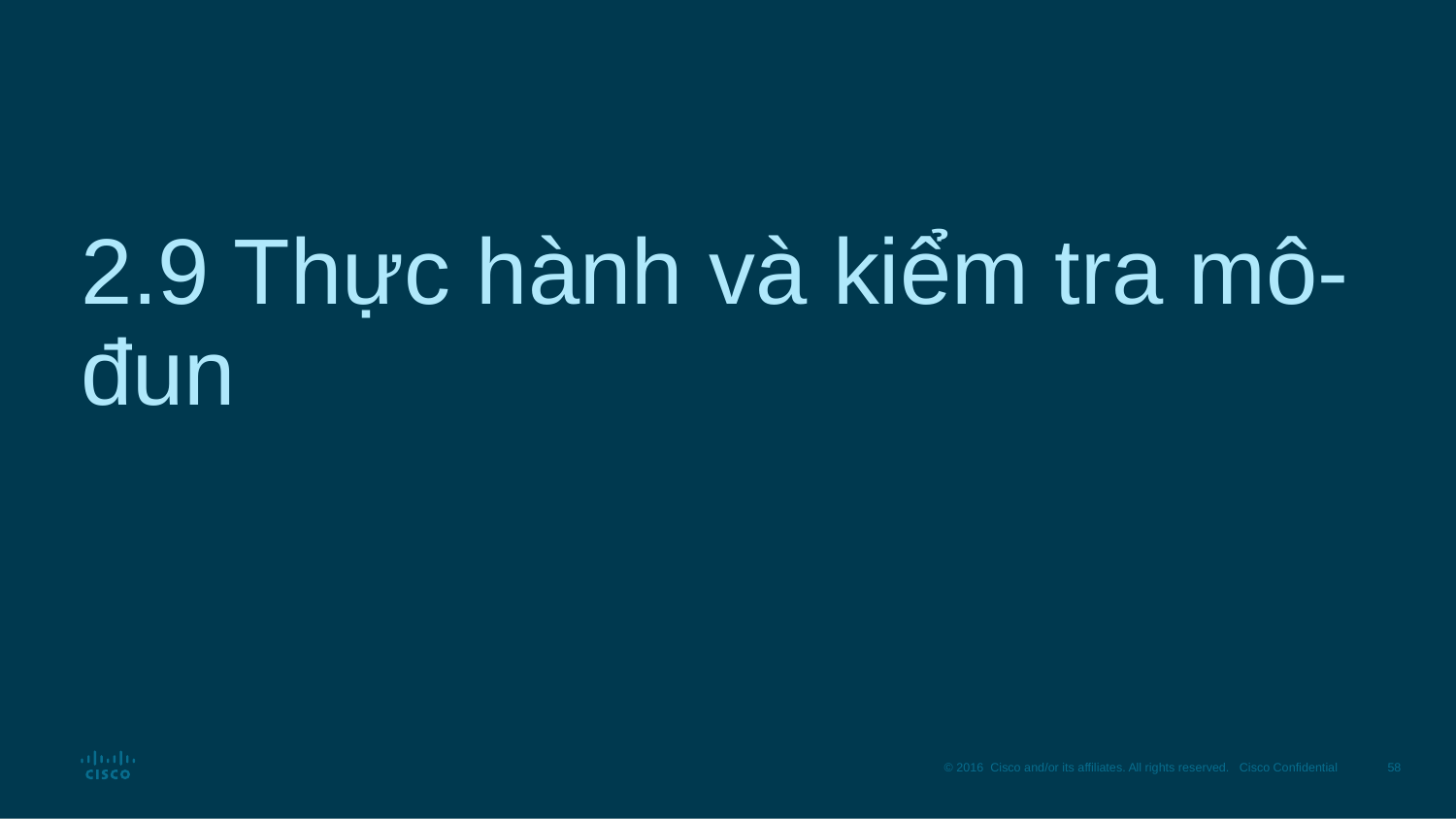

# 2.9 Thực hành và kiểm tra mô-đun